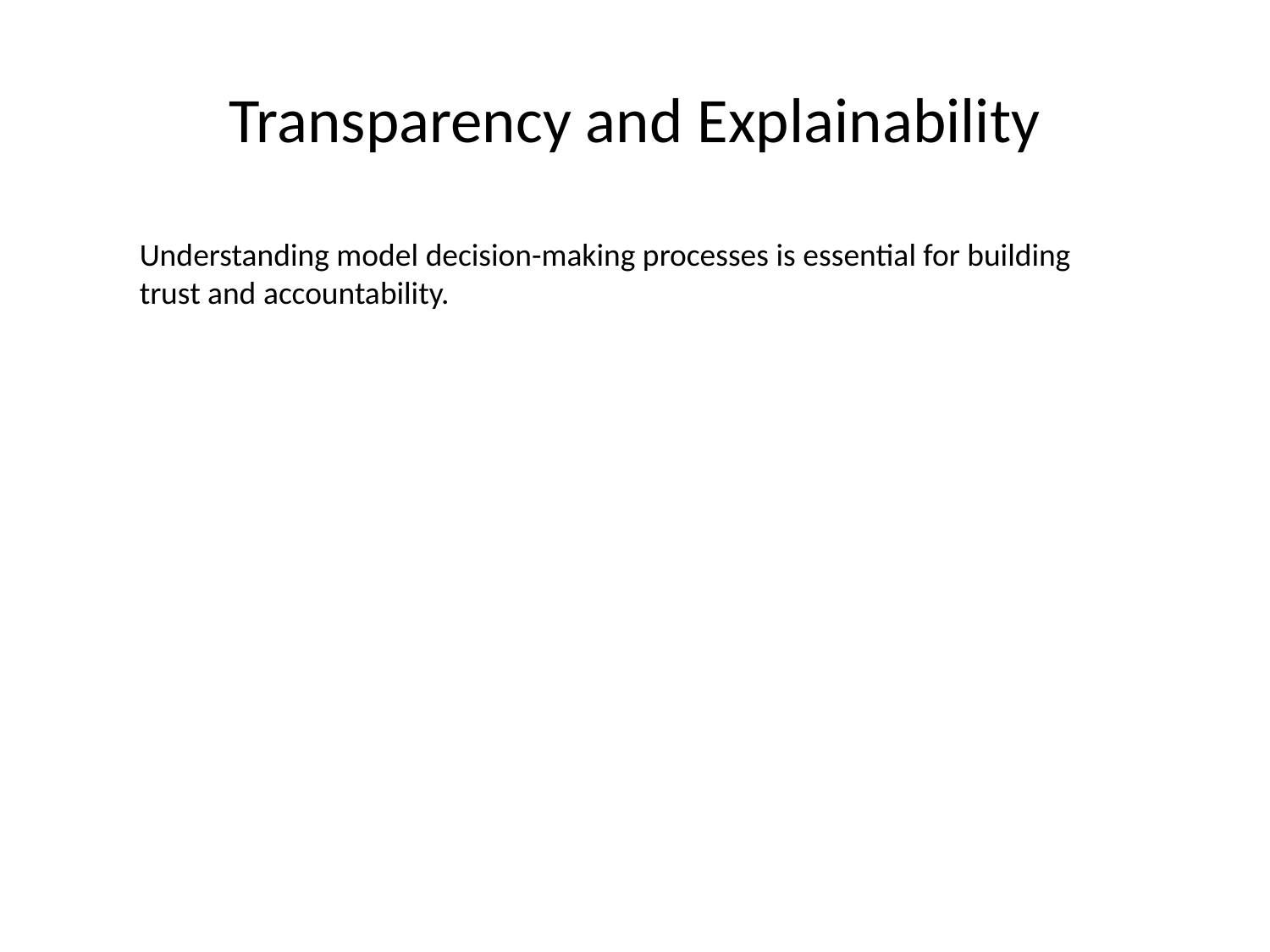

# Transparency and Explainability

Understanding model decision-making processes is essential for building trust and accountability.